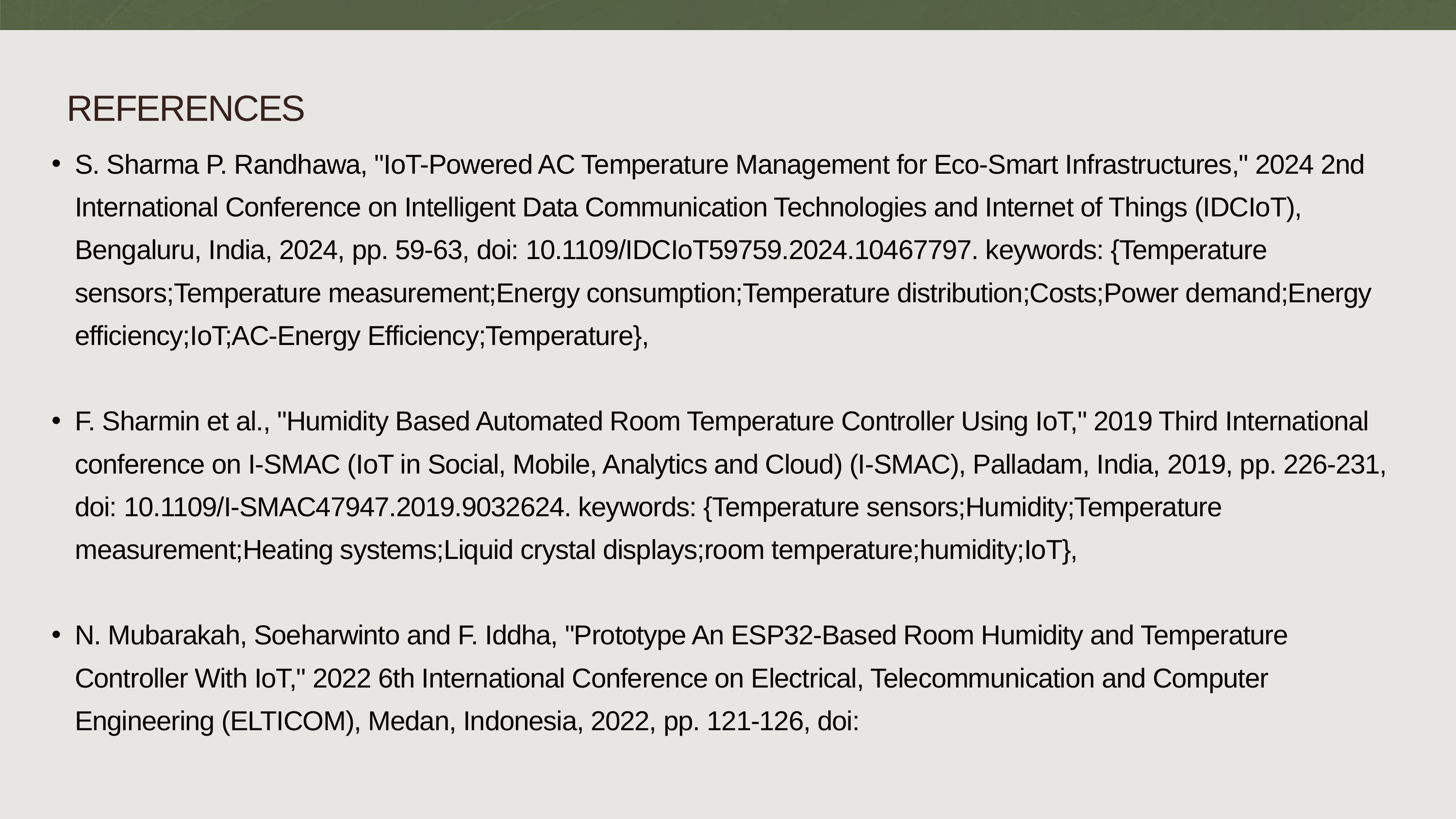

REFERENCES
S. Sharma P. Randhawa, "IoT-Powered AC Temperature Management for Eco-Smart Infrastructures," 2024 2nd International Conference on Intelligent Data Communication Technologies and Internet of Things (IDCIoT), Bengaluru, India, 2024, pp. 59-63, doi: 10.1109/IDCIoT59759.2024.10467797. keywords: {Temperature sensors;Temperature measurement;Energy consumption;Temperature distribution;Costs;Power demand;Energy efficiency;IoT;AC-Energy Efficiency;Temperature},

F. Sharmin et al., "Humidity Based Automated Room Temperature Controller Using IoT," 2019 Third International conference on I-SMAC (IoT in Social, Mobile, Analytics and Cloud) (I-SMAC), Palladam, India, 2019, pp. 226-231, doi: 10.1109/I-SMAC47947.2019.9032624. keywords: {Temperature sensors;Humidity;Temperature measurement;Heating systems;Liquid crystal displays;room temperature;humidity;IoT},

N. Mubarakah, Soeharwinto and F. Iddha, "Prototype An ESP32-Based Room Humidity and Temperature Controller With IoT," 2022 6th International Conference on Electrical, Telecommunication and Computer Engineering (ELTICOM), Medan, Indonesia, 2022, pp. 121-126, doi: